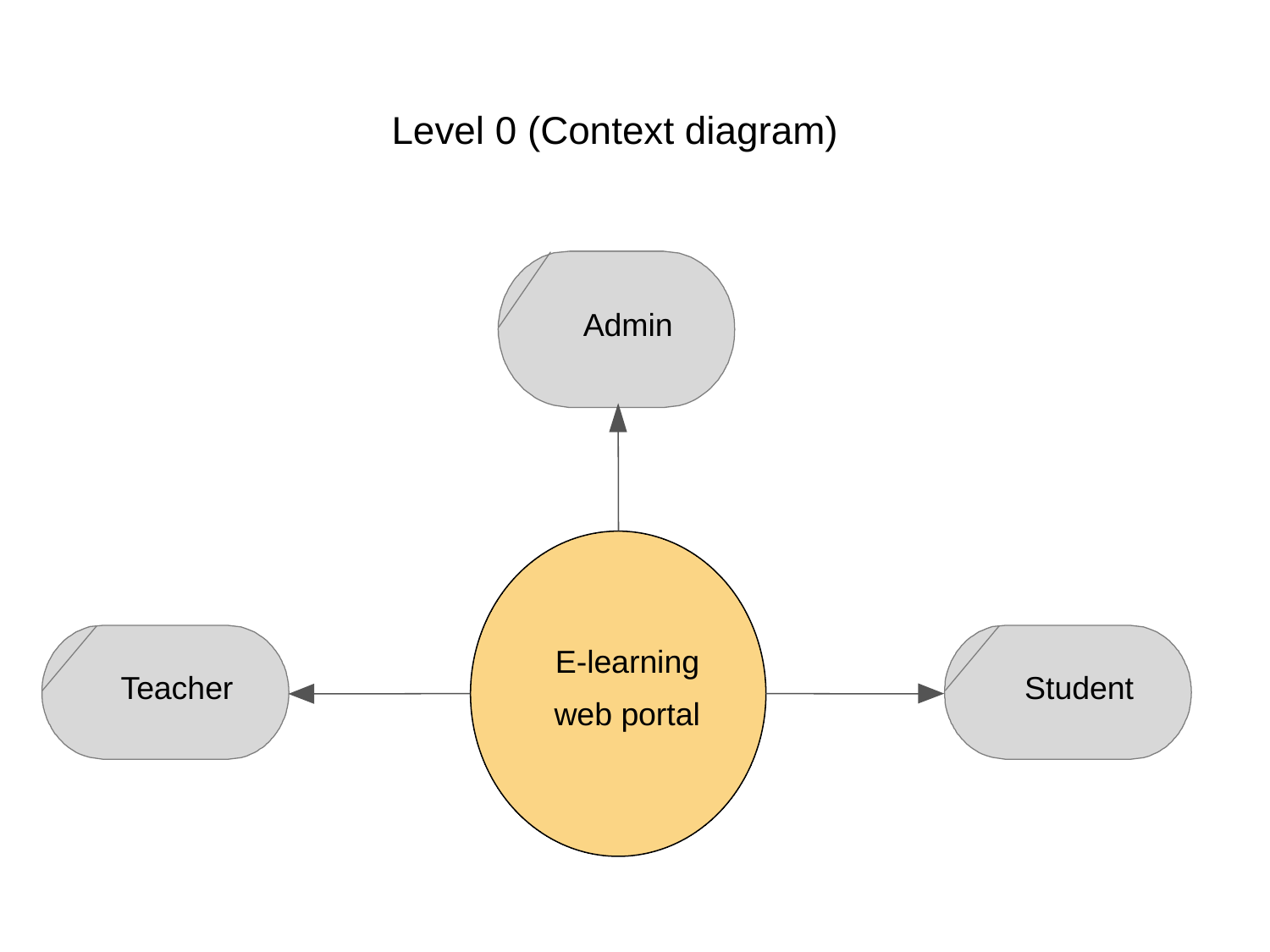

Level 0 (Context diagram)

Admin

E-learning
Teacher
Student

web portal